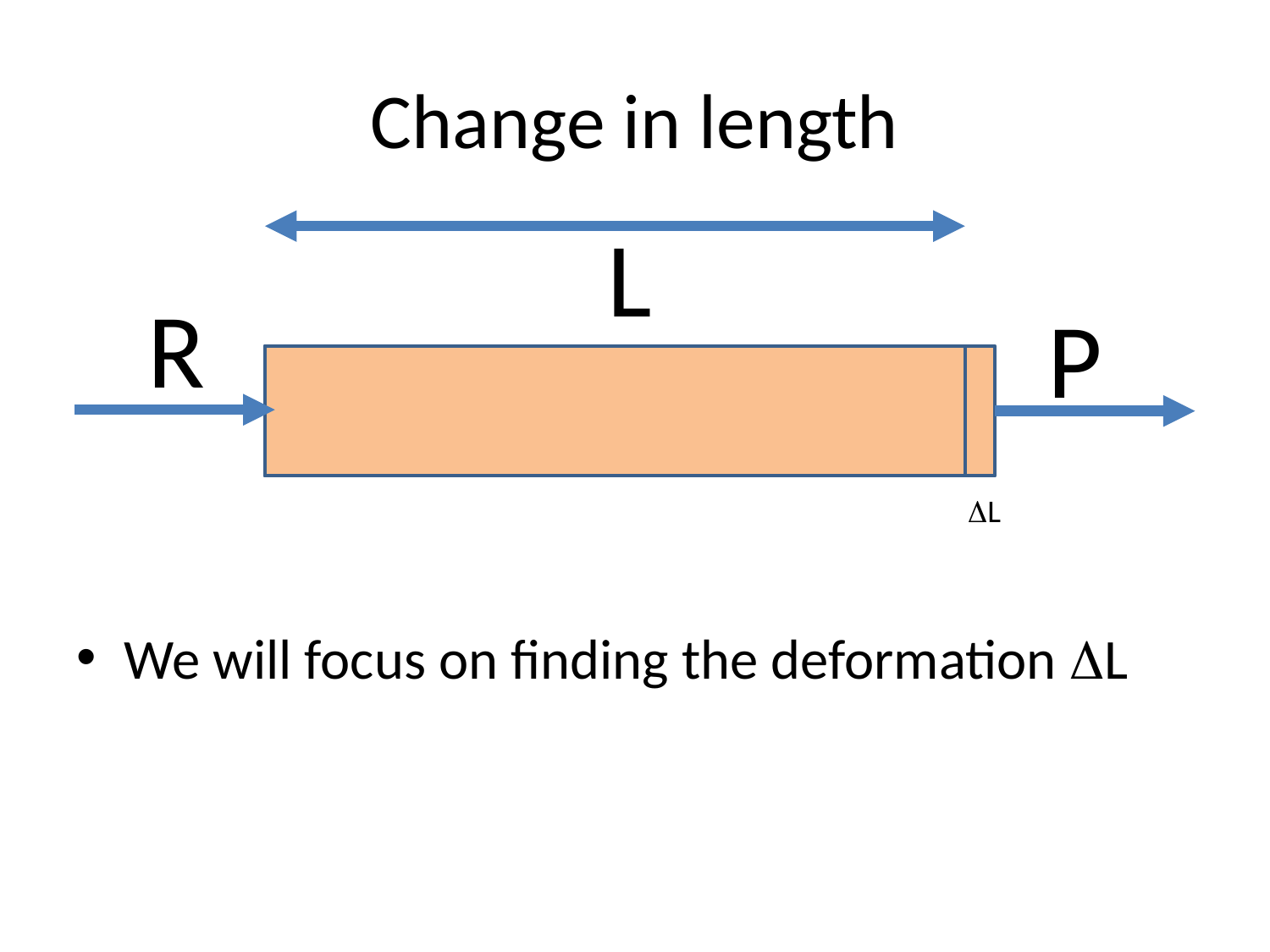

# Change in length
L
R
P

ΔL
We will focus on finding the deformation ΔL